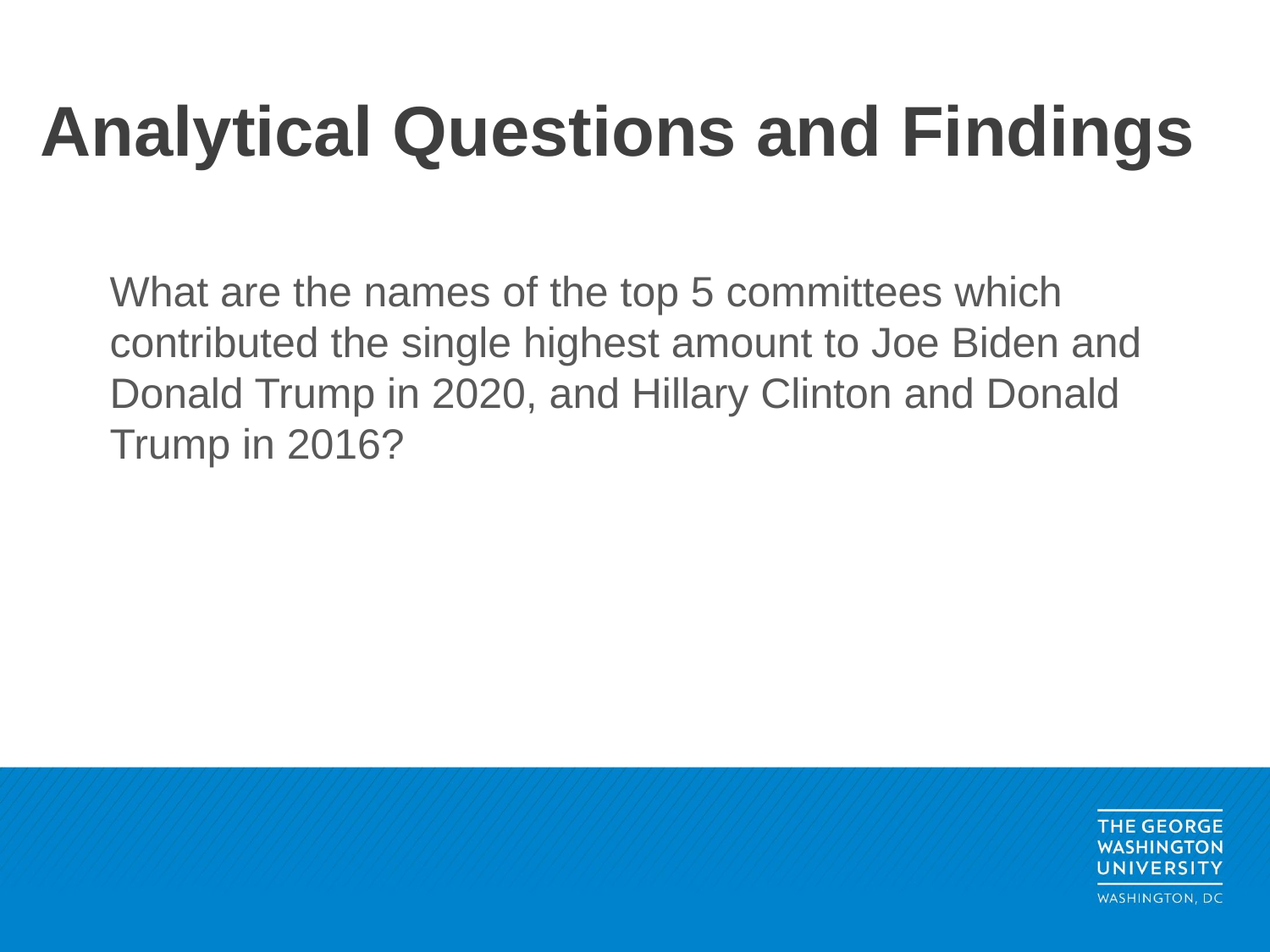

# Analytical Questions and Findings
What are the names of the top 5 committees which contributed the single highest amount to Joe Biden and Donald Trump in 2020, and Hillary Clinton and Donald Trump in 2016?